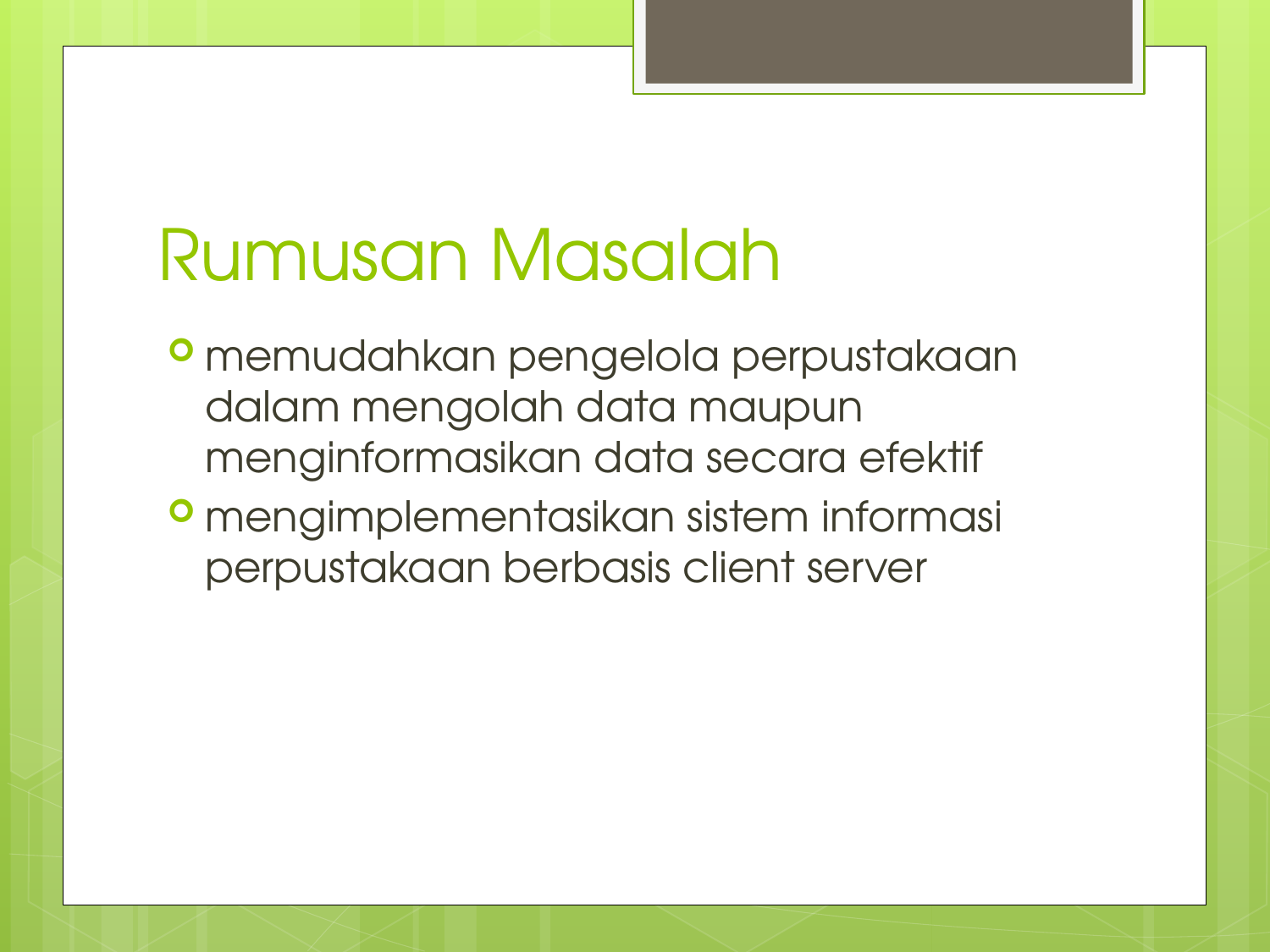

# Rumusan Masalah
memudahkan pengelola perpustakaan dalam mengolah data maupun menginformasikan data secara efektif
mengimplementasikan sistem informasi perpustakaan berbasis client server